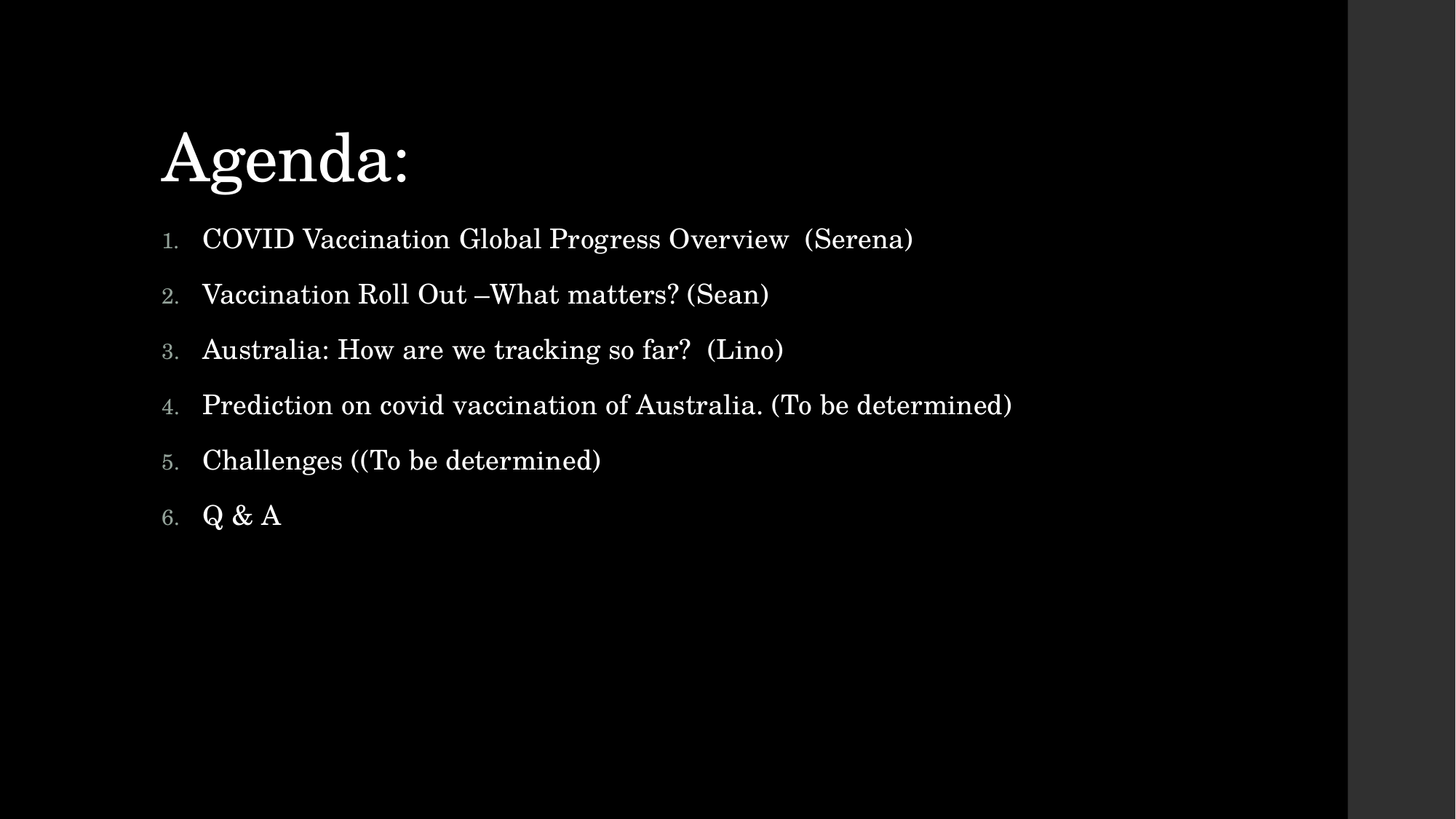

# Agenda:
COVID Vaccination Global Progress Overview  (Serena)
Vaccination Roll Out –What matters? (Sean)
Australia: How are we tracking so far?  (Lino)
Prediction on covid vaccination of Australia. (To be determined)
Challenges ((To be determined)
Q & A